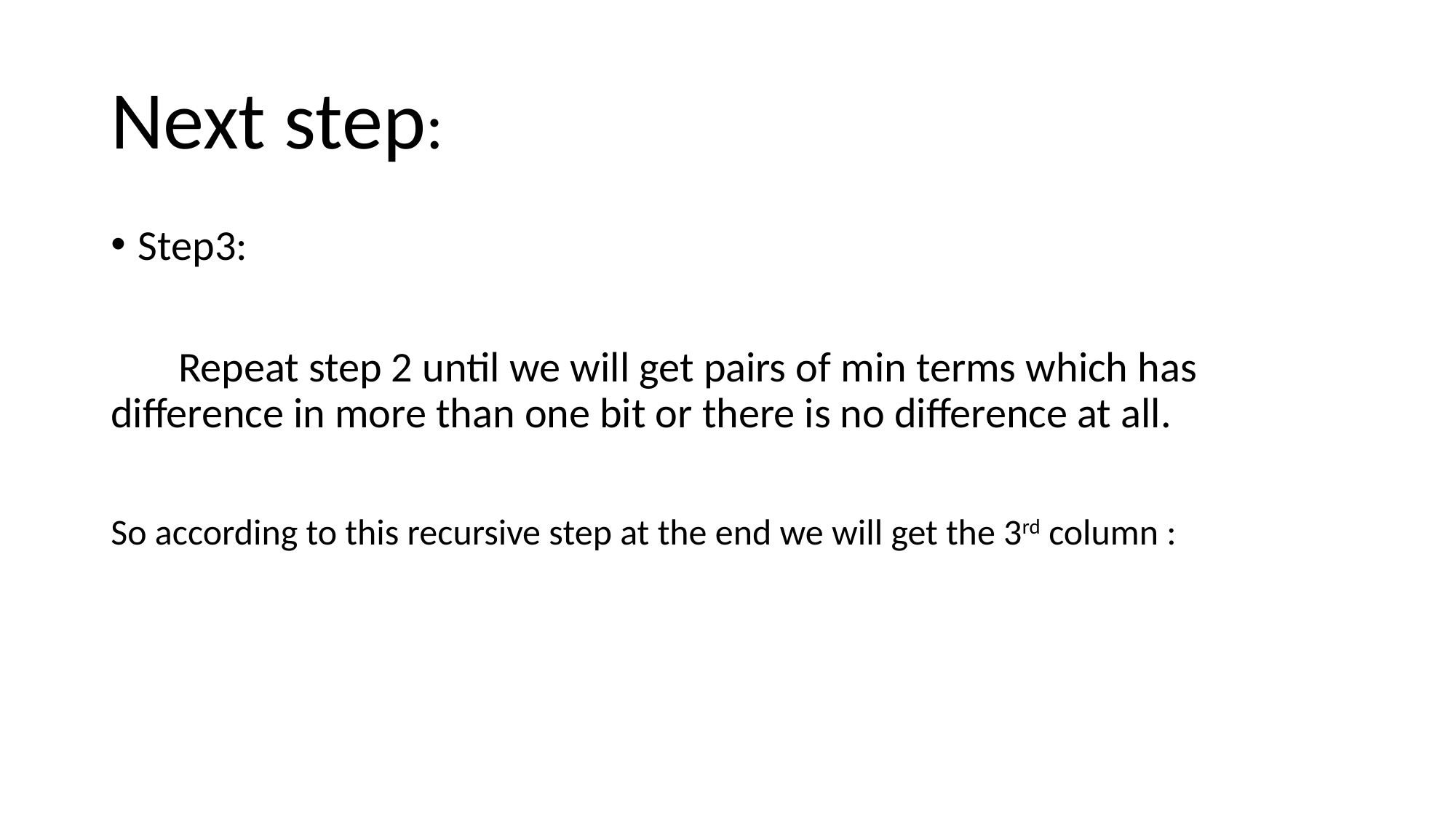

# Next step:
Step3:

       Repeat step 2 until we will get pairs of min terms which has difference in more than one bit or there is no difference at all.

So according to this recursive step at the end we will get the 3rd column :